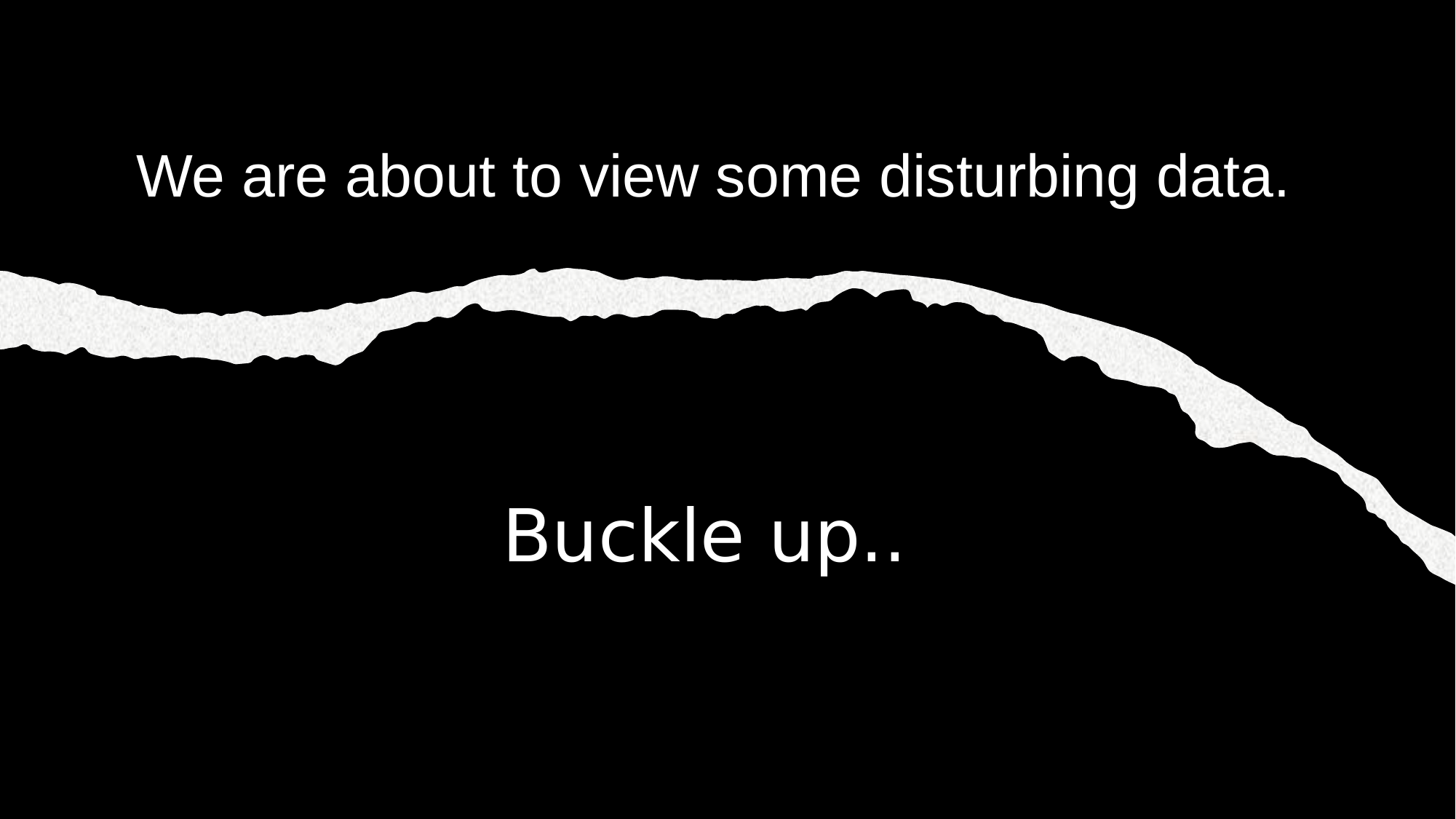

# We are about to view some disturbing data.

Buckle up..